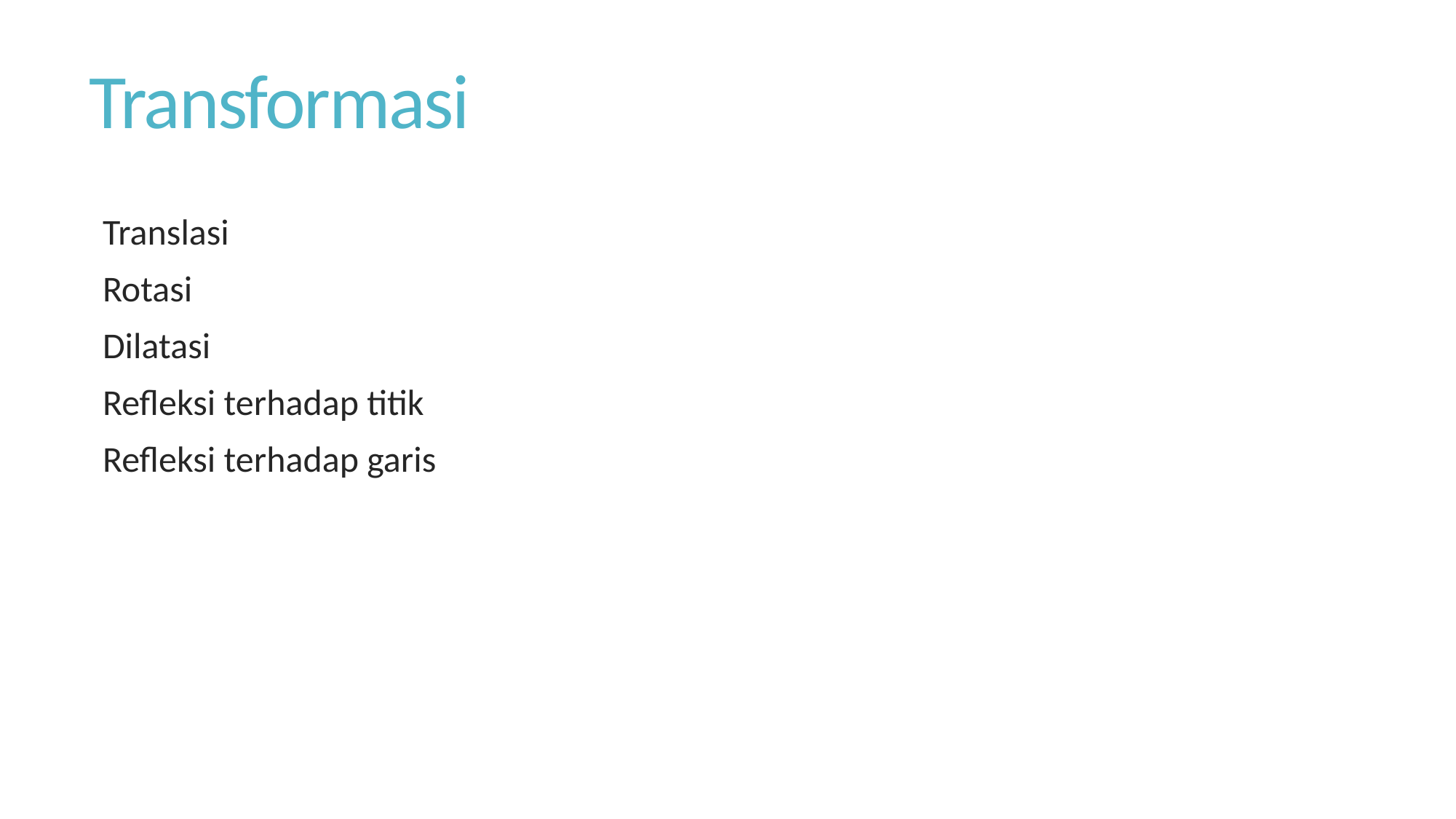

# Transformasi
Translasi
Rotasi
Dilatasi
Refleksi terhadap titik
Refleksi terhadap garis